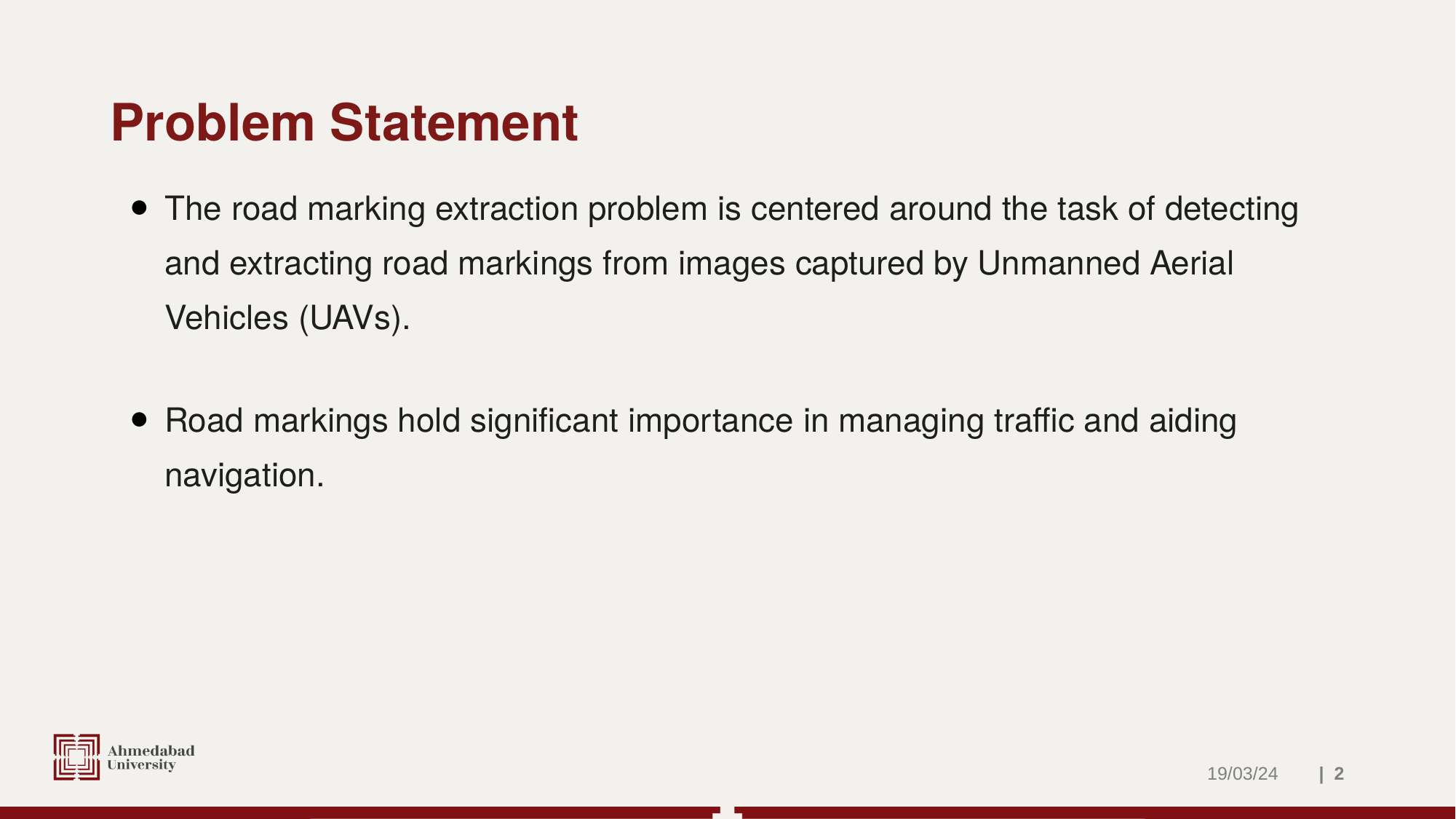

# Problem Statement
The road marking extraction problem is centered around the task of detecting and extracting road markings from images captured by Unmanned Aerial Vehicles (UAVs).
Road markings hold significant importance in managing traffic and aiding navigation.

19/03/24
|  2